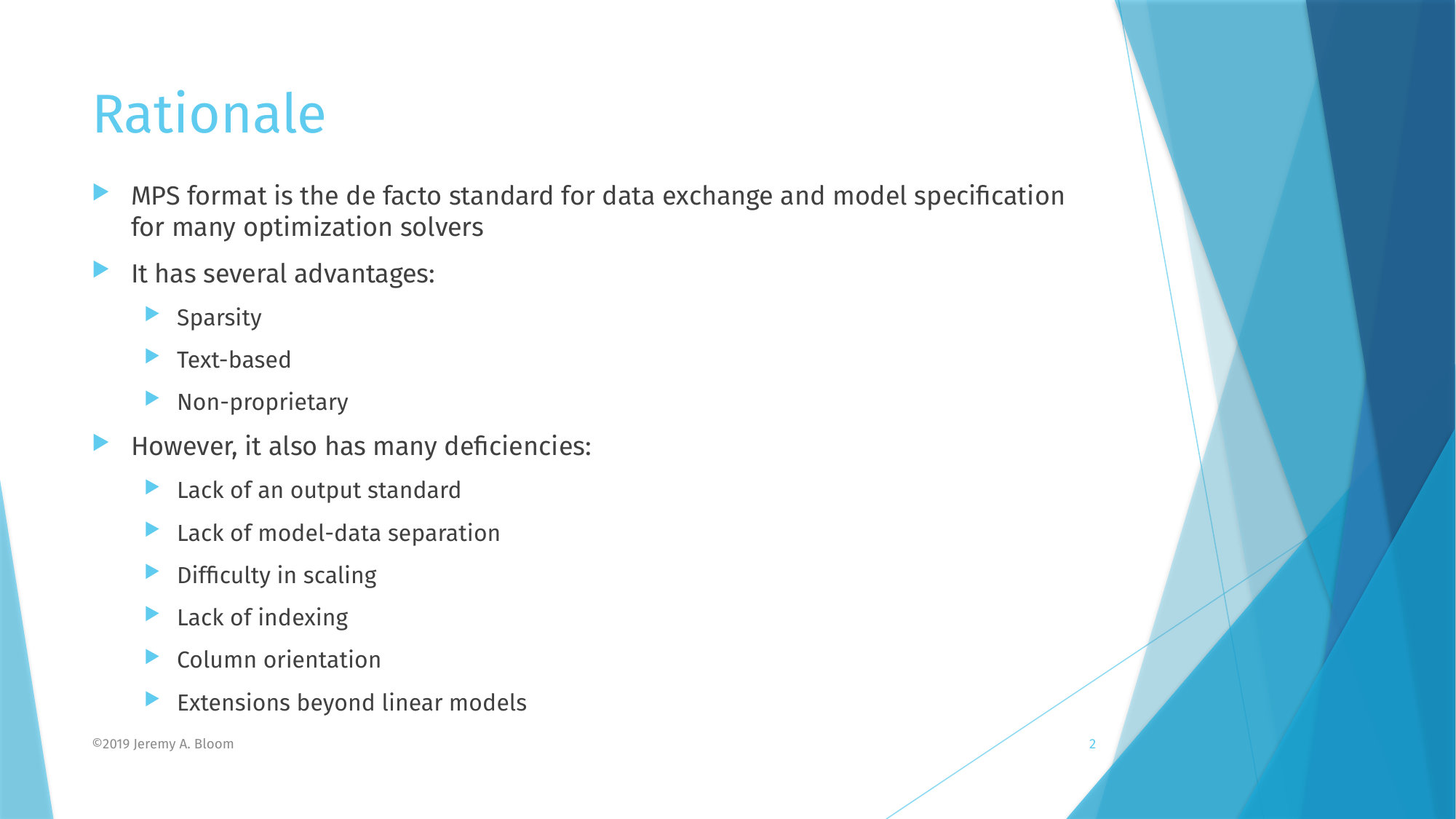

# Rationale
MPS format is the de facto standard for data exchange and model specification for many optimization solvers
It has several advantages:
Sparsity
Text-based
Non-proprietary
However, it also has many deficiencies:
Lack of an output standard
Lack of model-data separation
Difficulty in scaling
Lack of indexing
Column orientation
Extensions beyond linear models
©2019 Jeremy A. Bloom
2